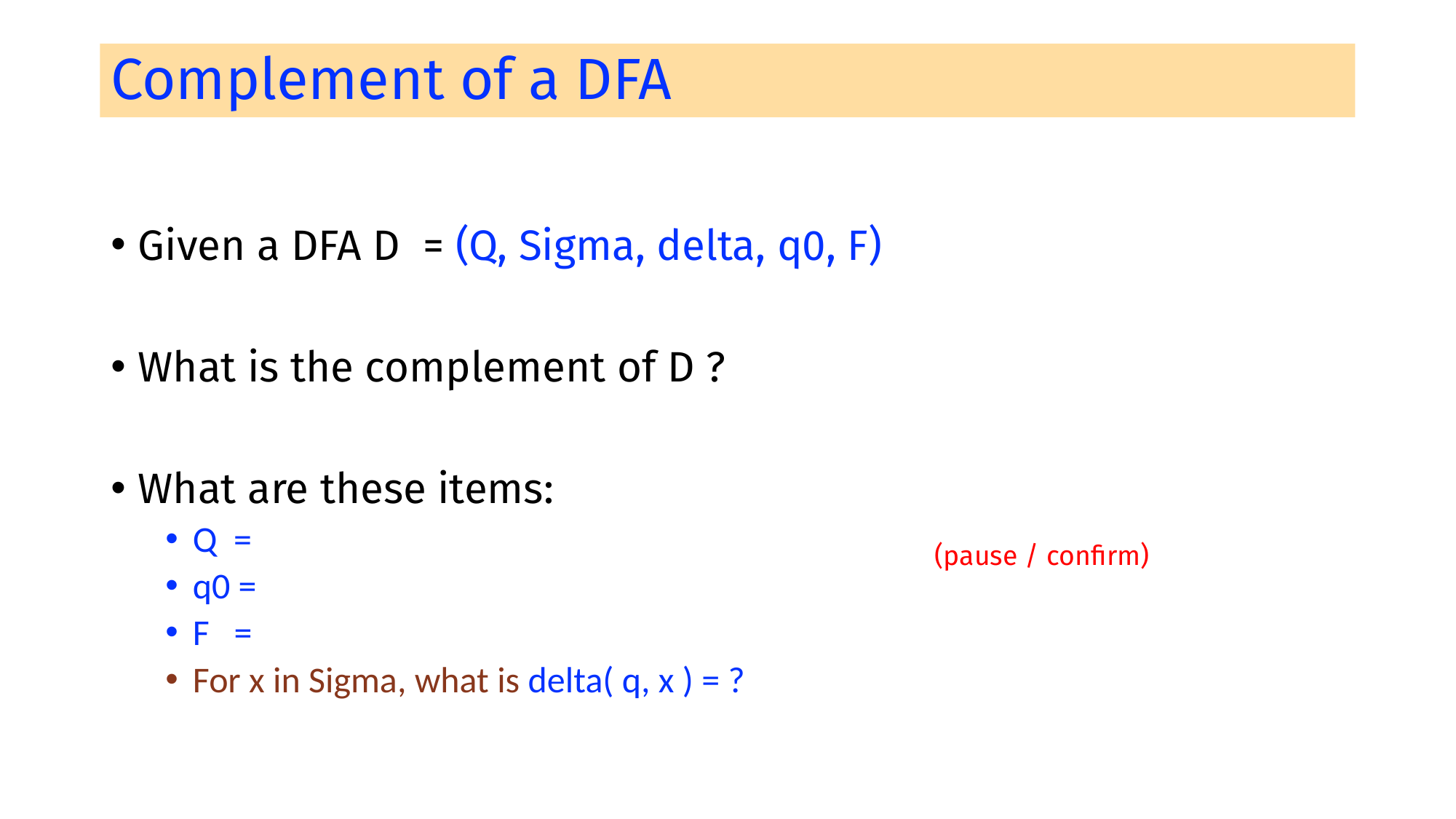

# Complement of a DFA
Given a DFA D  = (Q, Sigma, delta, q0, F)

What is the complement of D ?

What are these items:
Q  =
q0 =
F   =
For x in Sigma, what is delta( q, x ) = ?

(pause / confirm)